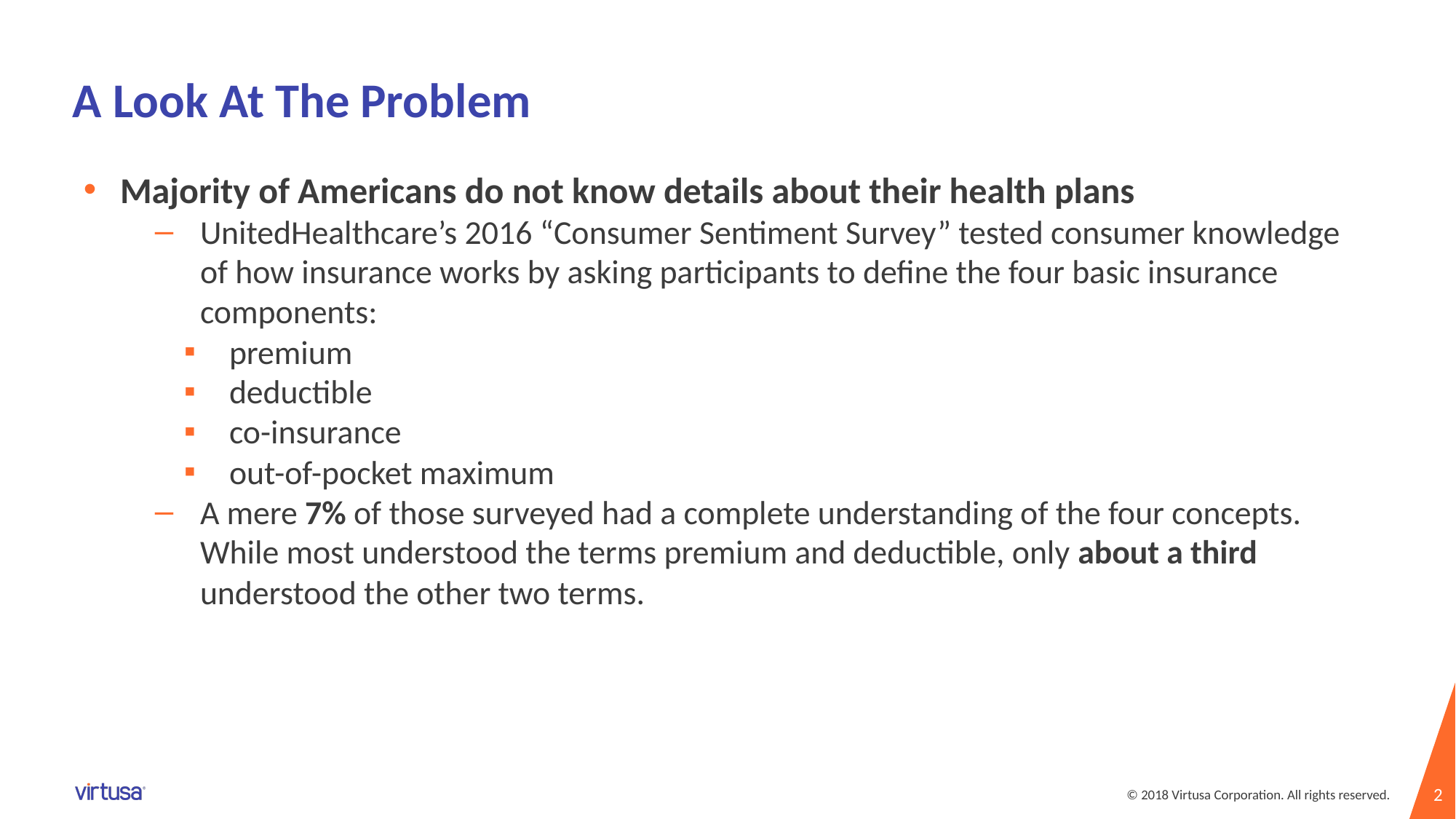

# A Look At The Problem

Majority of Americans do not know details about their health plans
UnitedHealthcare’s 2016 “Consumer Sentiment Survey” tested consumer knowledge of how insurance works by asking participants to define the four basic insurance components:
premium
deductible
co-insurance
out-of-pocket maximum
A mere 7% of those surveyed had a complete understanding of the four concepts.  While most understood the terms premium and deductible, only about a third understood the other two terms.